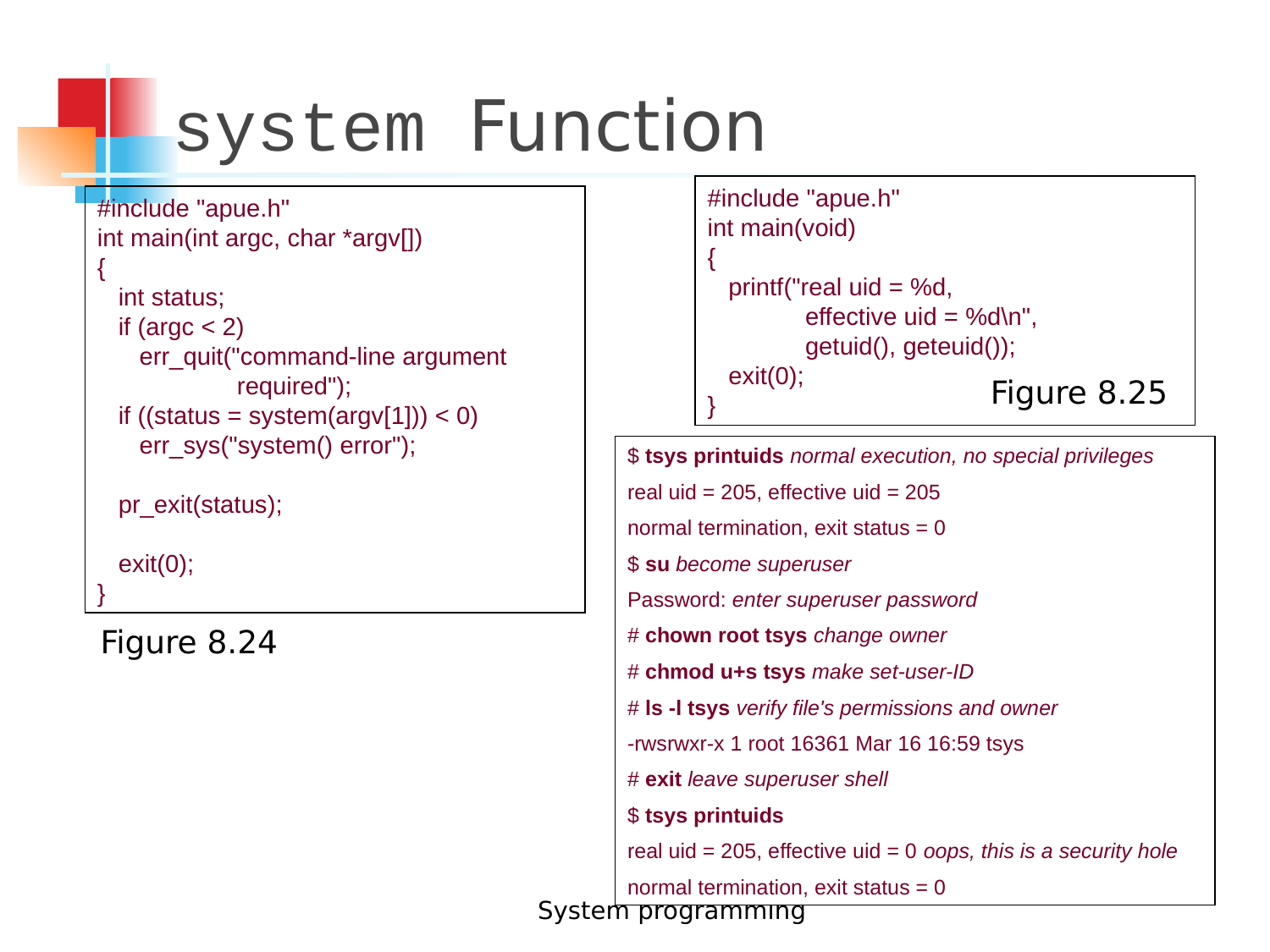

system Function
#include "apue.h"
int main(void)
{
   printf("real uid = %d,
              effective uid = %d\n",
              getuid(), geteuid());
   exit(0);
}
#include "apue.h"
int main(int argc, char *argv[])
{
   int status;
   if (argc < 2)
      err_quit("command-line argument
                    required");
   if ((status = system(argv[1])) < 0)
      err_sys("system() error");

   pr_exit(status);

   exit(0);
}
Figure 8.25
$ tsys printuids normal execution, no special privileges
real uid = 205, effective uid = 205
normal termination, exit status = 0
$ su become superuser
Password: enter superuser password
# chown root tsys change owner
# chmod u+s tsys make set-user-ID
# ls -l tsys verify file's permissions and owner
-rwsrwxr-x 1 root 16361 Mar 16 16:59 tsys
# exit leave superuser shell
$ tsys printuids
real uid = 205, effective uid = 0 oops, this is a security hole
normal termination, exit status = 0
Figure 8.24